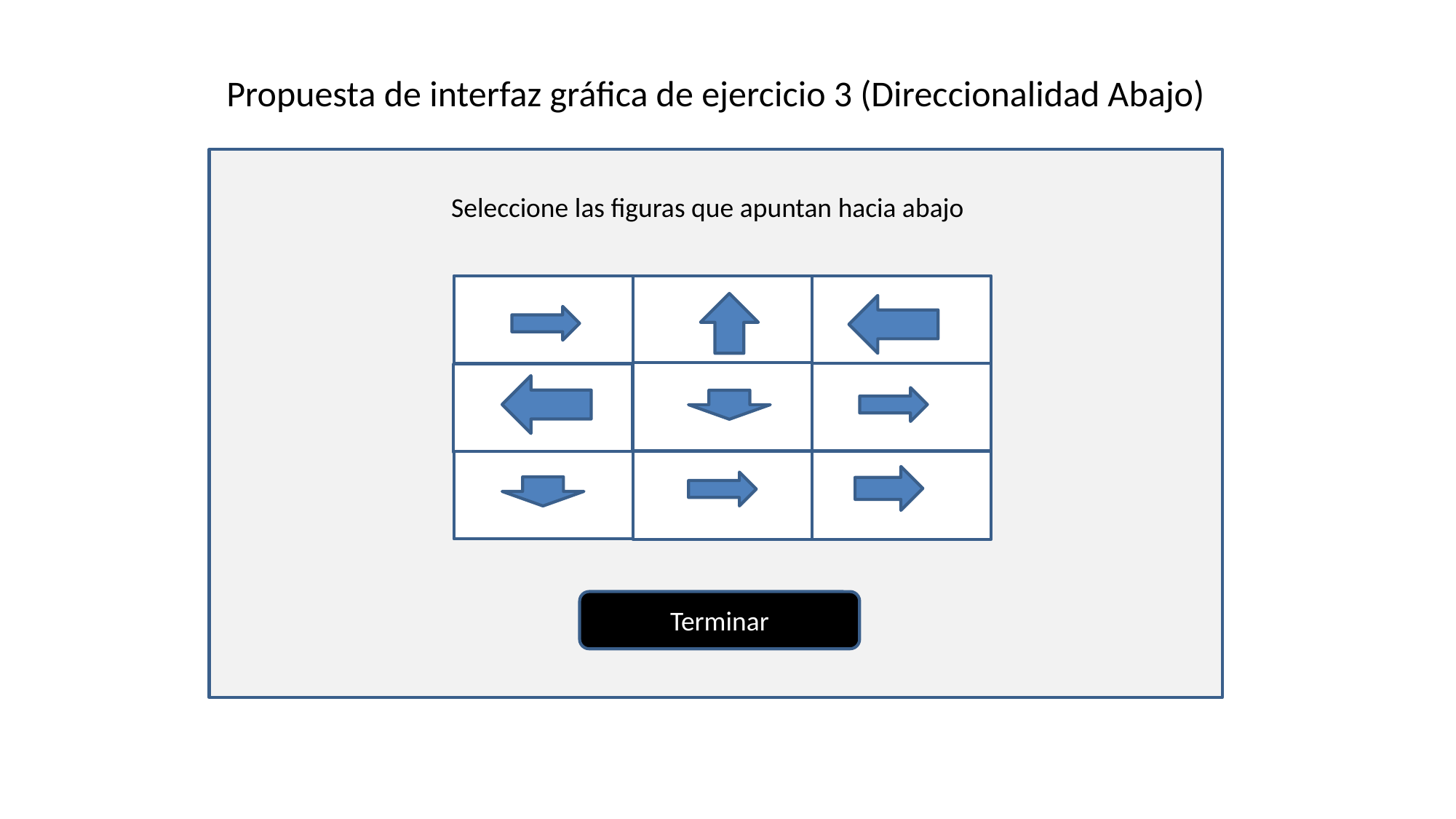

Propuesta de interfaz gráfica de ejercicio 3 (Direccionalidad Abajo)

Seleccione las figuras que apuntan hacia abajo

Terminar